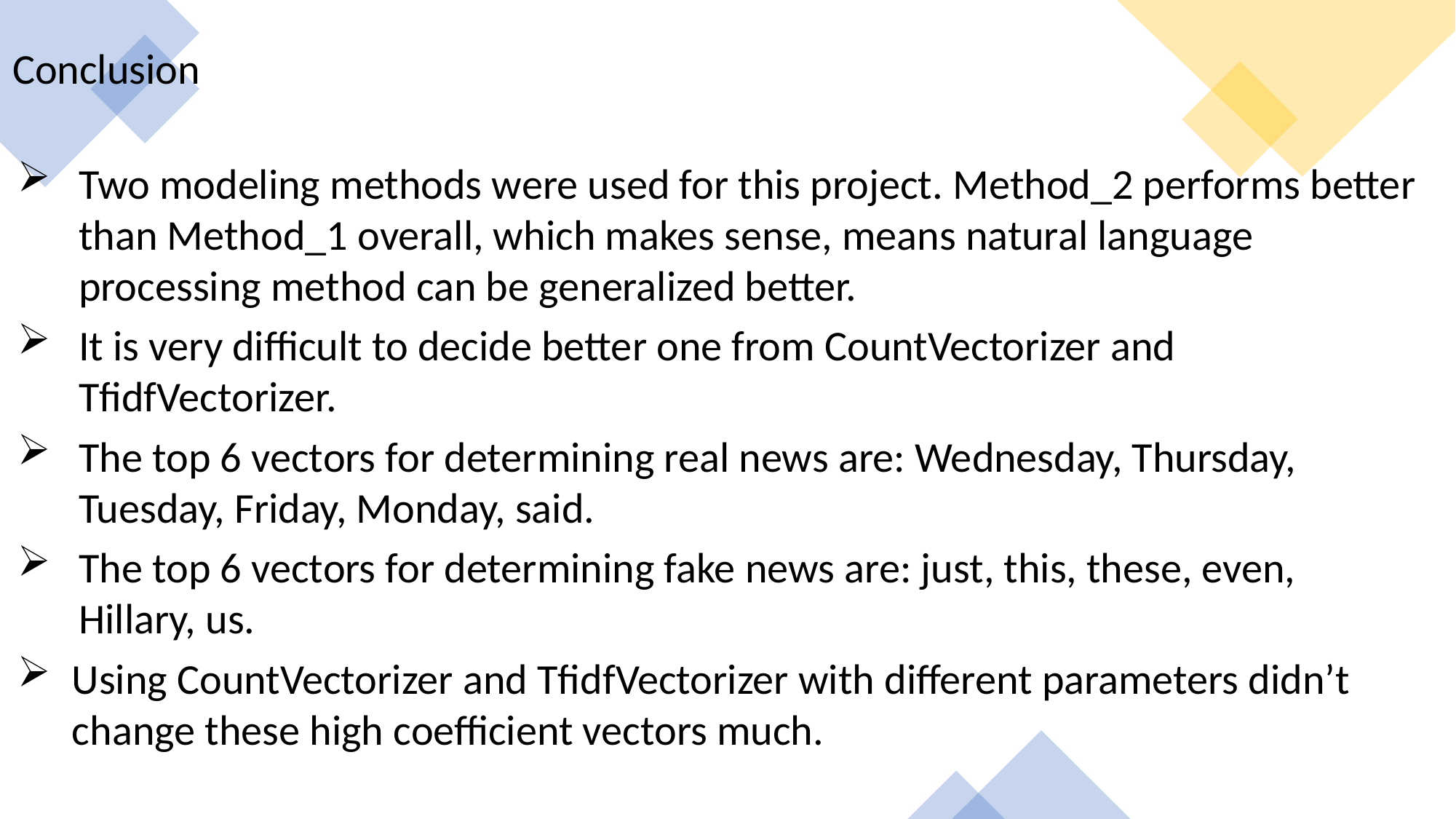

Conclusion

Two modeling methods were used for this project. Method_2 performs better than Method_1 overall, which makes sense, means natural language processing method can be generalized better.
It is very difficult to decide better one from CountVectorizer and TfidfVectorizer.
The top 6 vectors for determining real news are: Wednesday, Thursday, Tuesday, Friday, Monday, said.
The top 6 vectors for determining fake news are: just, this, these, even, Hillary, us.
Using CountVectorizer and TfidfVectorizer with different parameters didn’t change these high coefficient vectors much.